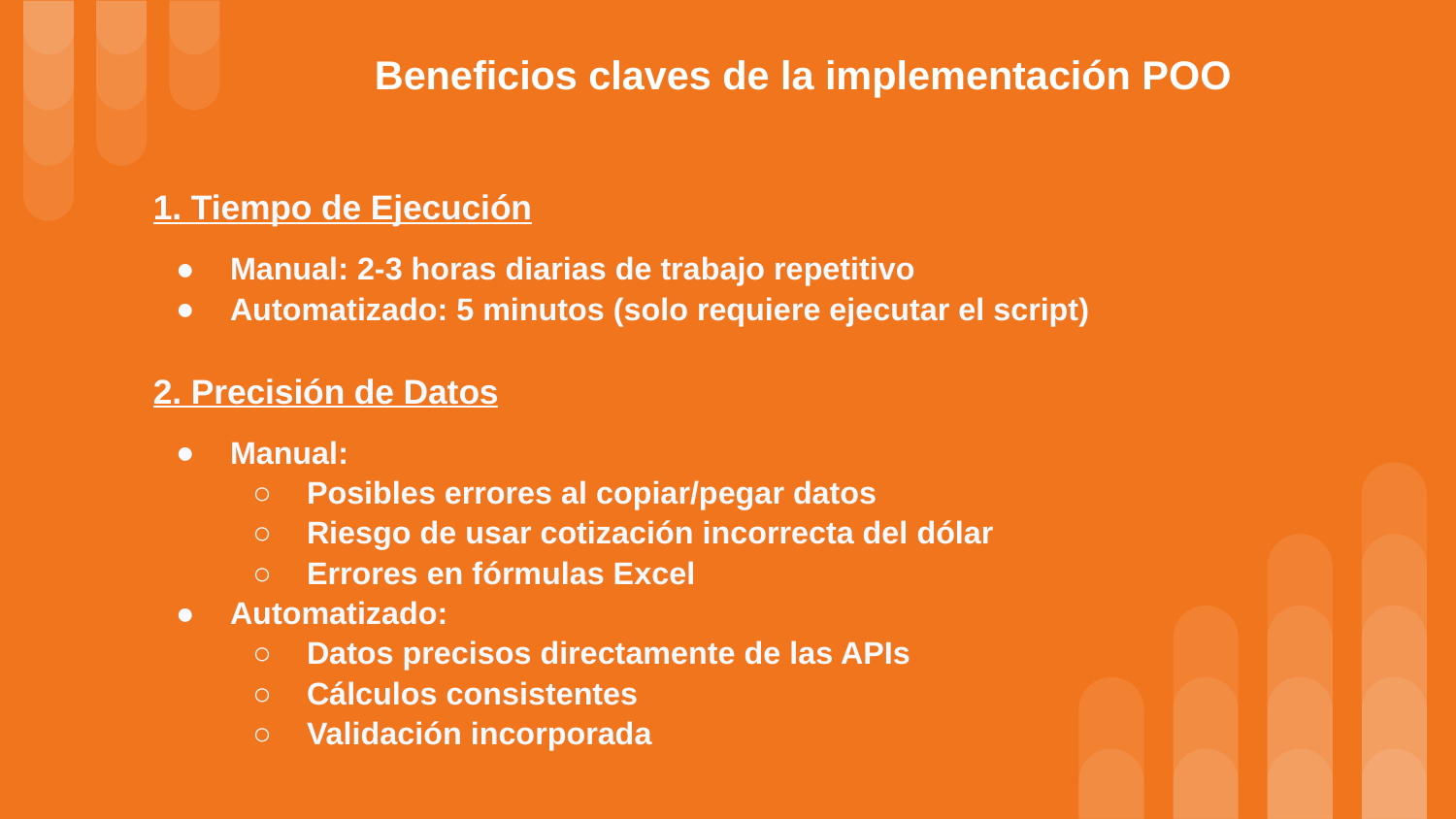

# Beneficios claves de la implementación POO

1. Tiempo de Ejecución
Manual: 2-3 horas diarias de trabajo repetitivo
Automatizado: 5 minutos (solo requiere ejecutar el script)
2. Precisión de Datos
Manual:
Posibles errores al copiar/pegar datos
Riesgo de usar cotización incorrecta del dólar
Errores en fórmulas Excel
Automatizado:
Datos precisos directamente de las APIs
Cálculos consistentes
Validación incorporada